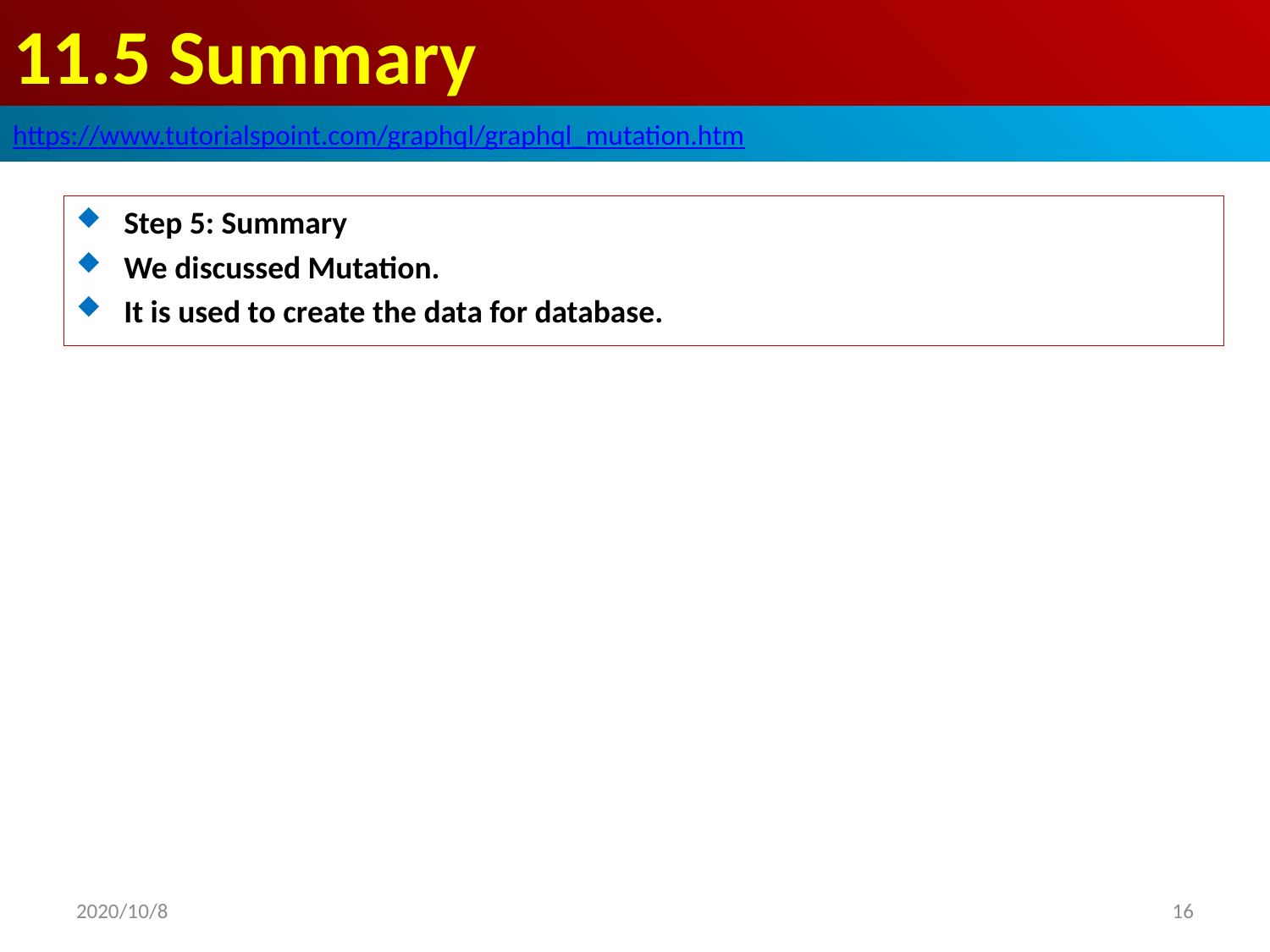

# 11.5 Summary
https://www.tutorialspoint.com/graphql/graphql_mutation.htm
Step 5: Summary
We discussed Mutation.
It is used to create the data for database.
2020/10/8
16